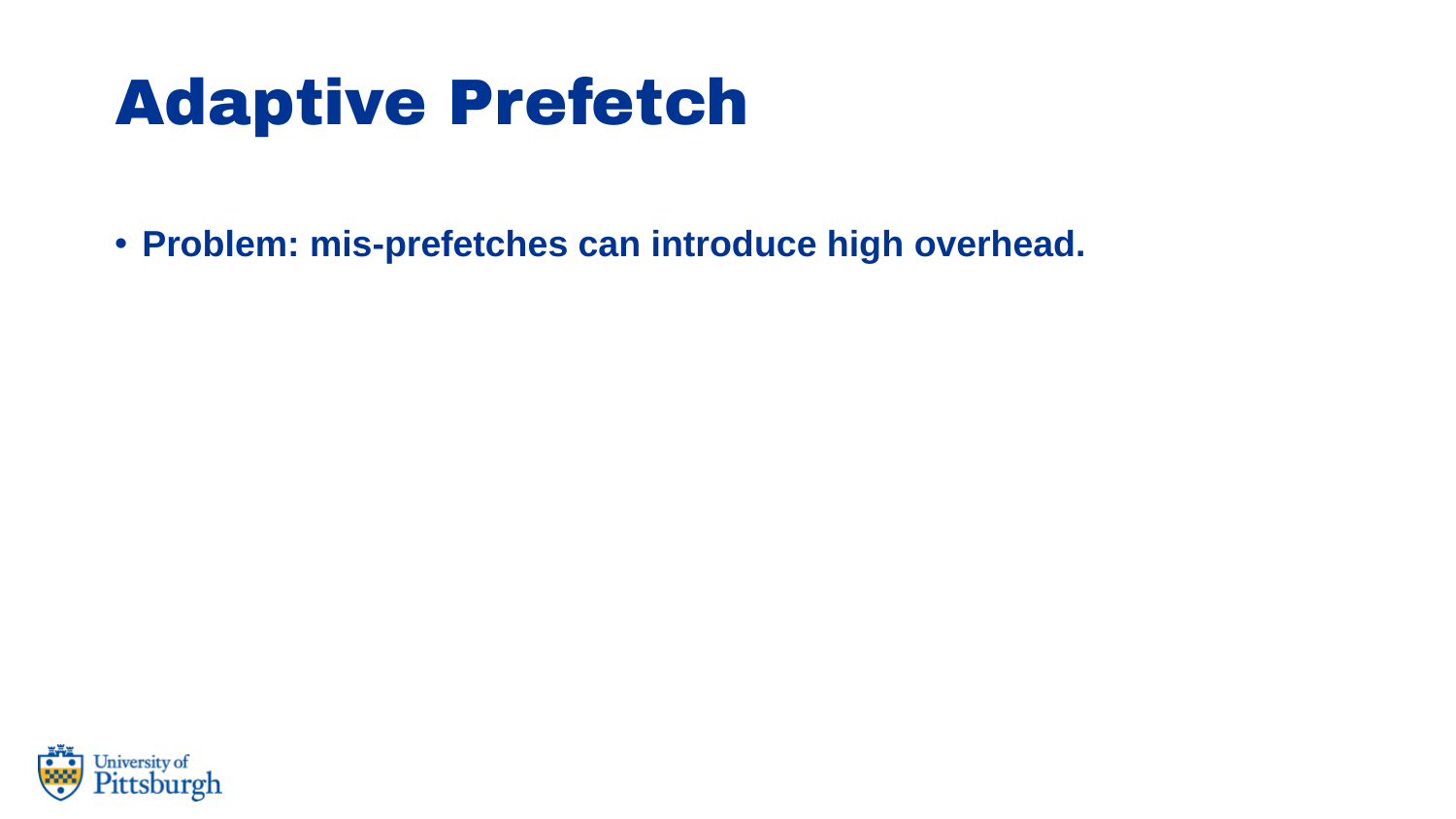

# Adaptive Prefetch
Problem: mis-prefetches can introduce high overhead.